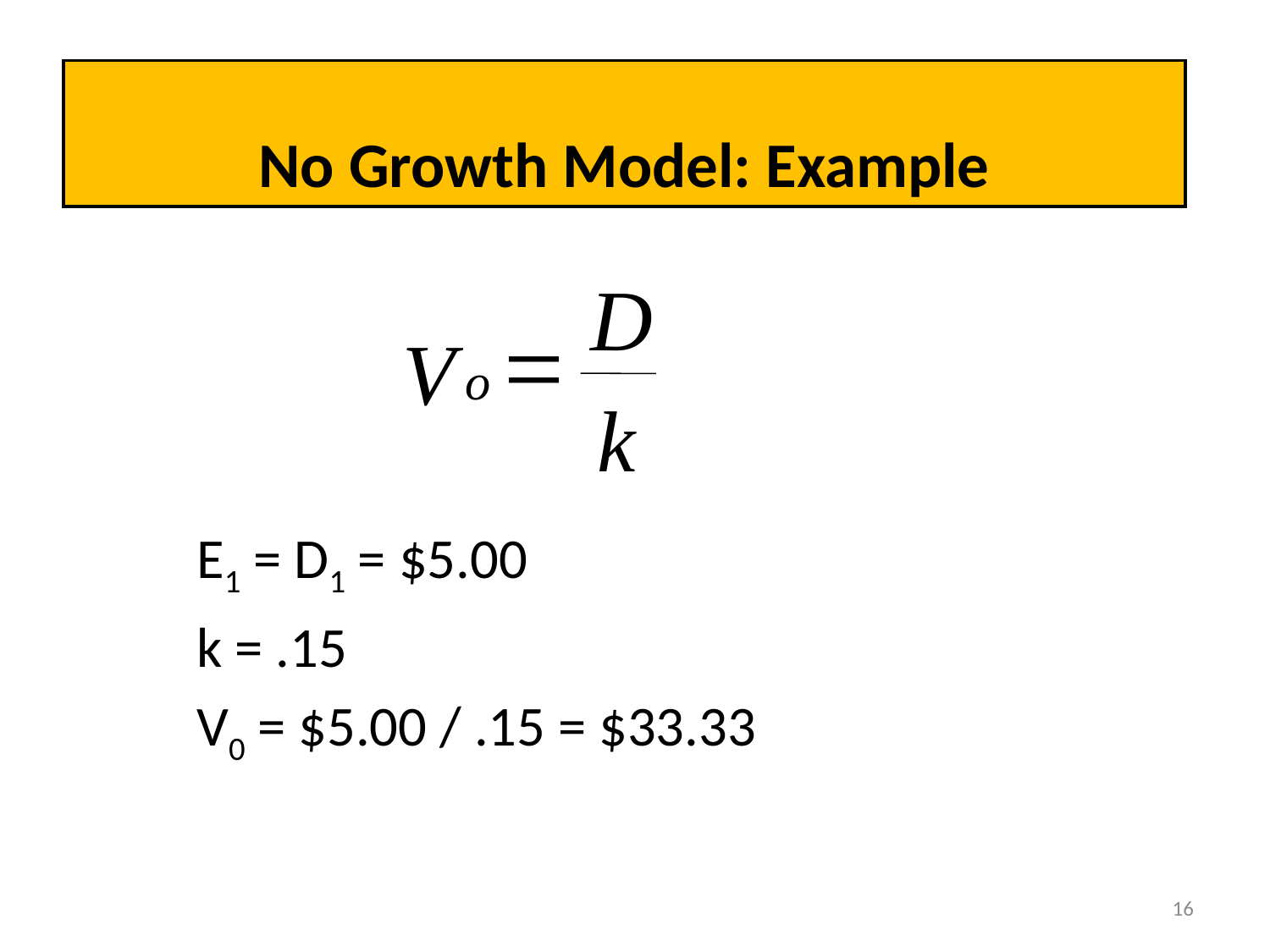

# No Growth Model: Example
D
=
V
o

k
E1 = D1 = $5.00
k = .15
V0 = $5.00 / .15 = $33.33
16